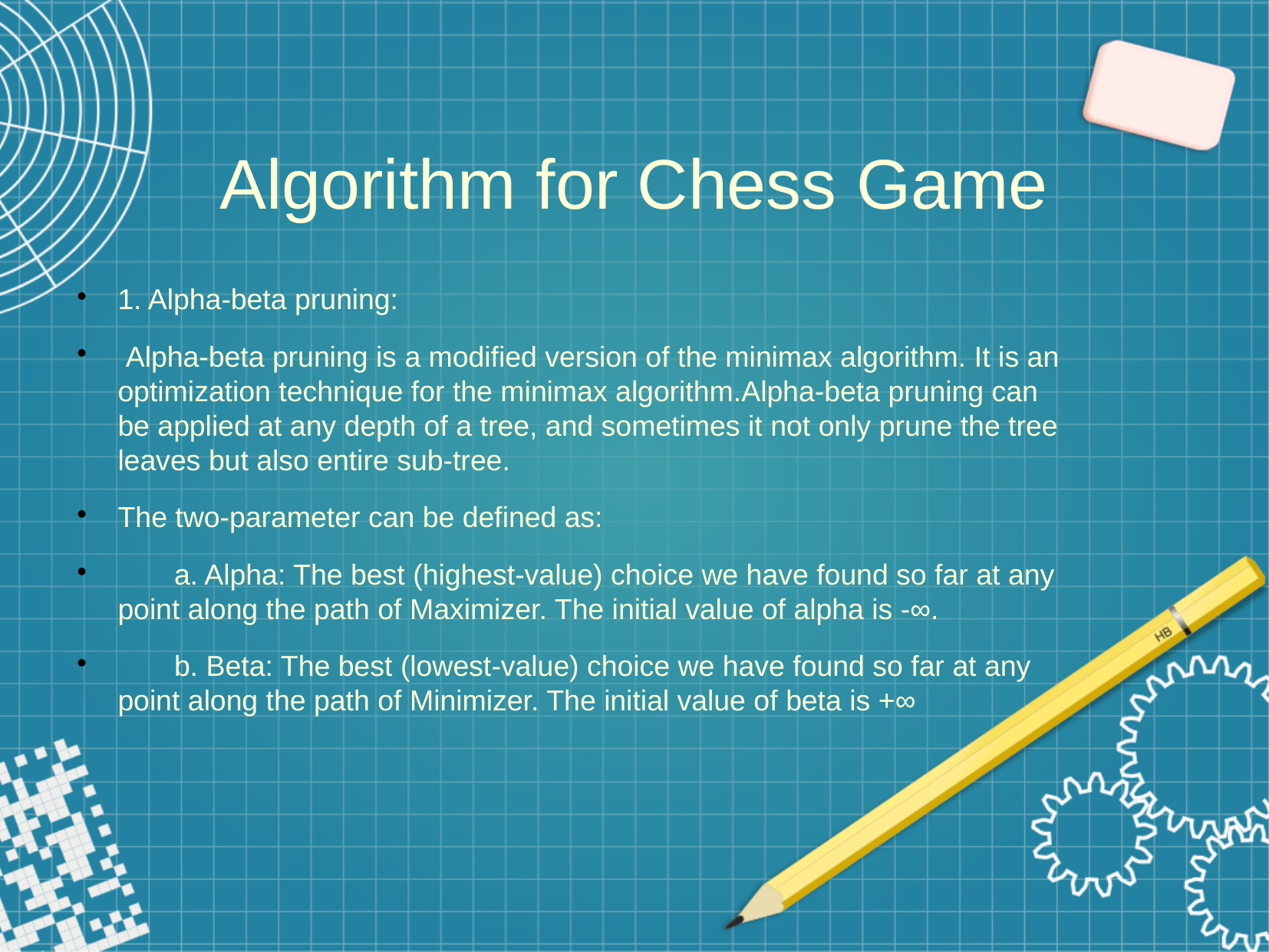

Algorithm for Chess Game
1. Alpha-beta pruning:
 Alpha-beta pruning is a modified version of the minimax algorithm. It is an optimization technique for the minimax algorithm.Alpha-beta pruning can be applied at any depth of a tree, and sometimes it not only prune the tree leaves but also entire sub-tree.
The two-parameter can be defined as:
       a. Alpha: The best (highest-value) choice we have found so far at any point along the path of Maximizer. The initial value of alpha is -∞.
       b. Beta: The best (lowest-value) choice we have found so far at any point along the path of Minimizer. The initial value of beta is +∞